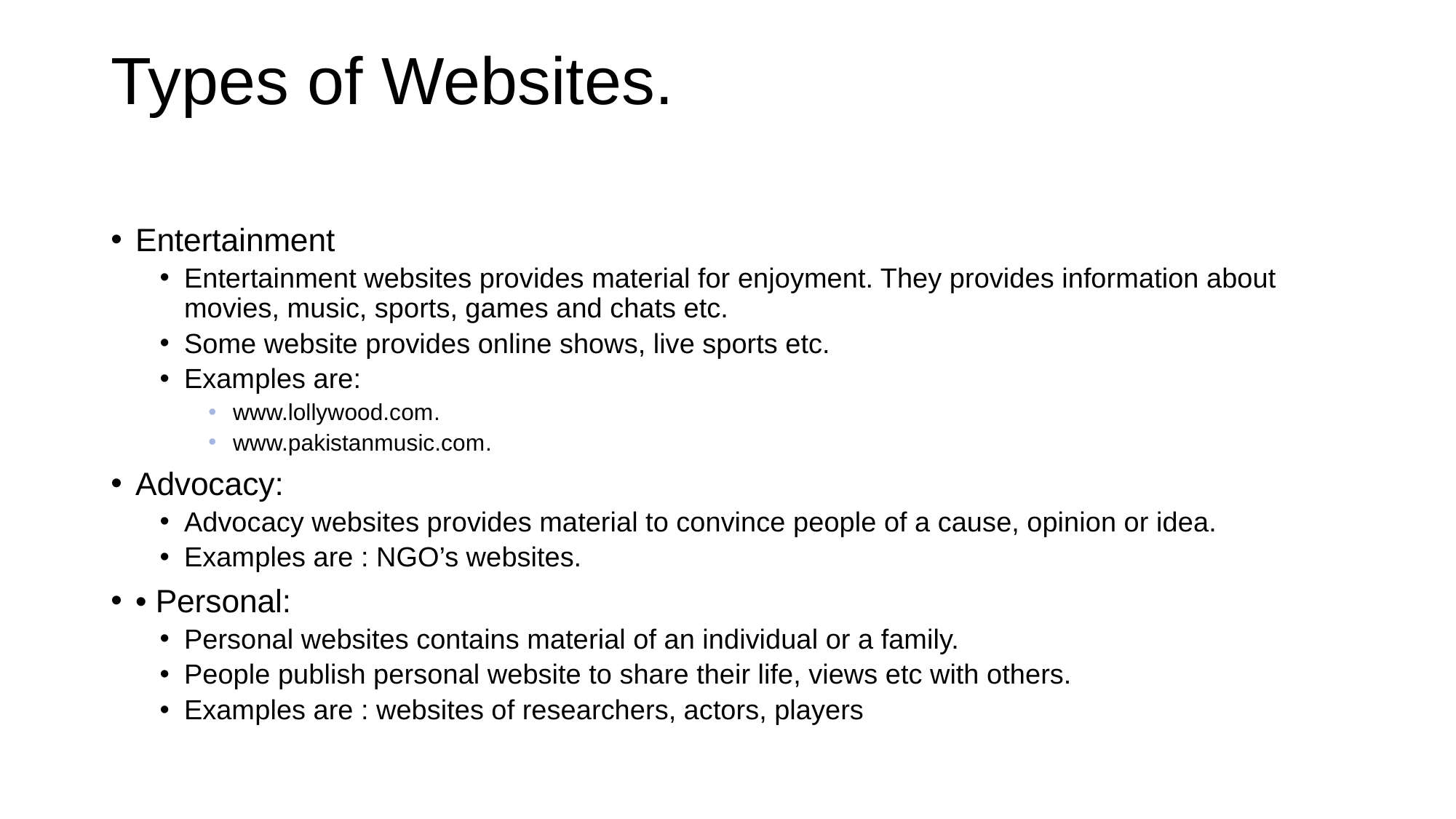

# Types of Websites.
Entertainment
Entertainment websites provides material for enjoyment. They provides information about movies, music, sports, games and chats etc.
Some website provides online shows, live sports etc.
Examples are:
www.lollywood.com.
www.pakistanmusic.com.
Advocacy:
Advocacy websites provides material to convince people of a cause, opinion or idea.
Examples are : NGO’s websites.
• Personal:
Personal websites contains material of an individual or a family.
People publish personal website to share their life, views etc with others.
Examples are : websites of researchers, actors, players